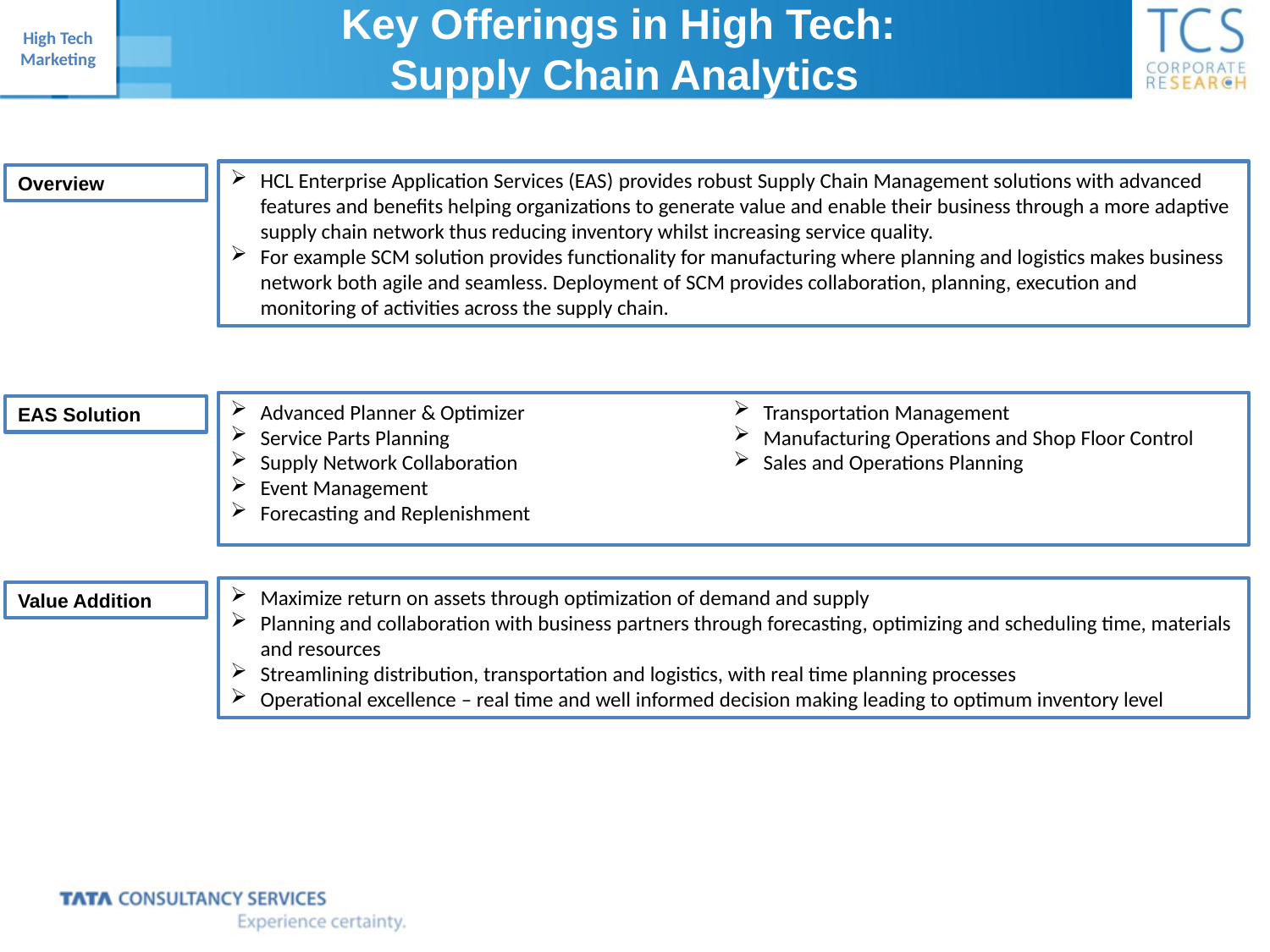

Key Offerings in High Tech:
Supply Chain Analytics
HCL Enterprise Application Services (EAS) provides robust Supply Chain Management solutions with advanced features and benefits helping organizations to generate value and enable their business through a more adaptive supply chain network thus reducing inventory whilst increasing service quality.
For example SCM solution provides functionality for manufacturing where planning and logistics makes business network both agile and seamless. Deployment of SCM provides collaboration, planning, execution and monitoring of activities across the supply chain.
Overview
Advanced Planner & Optimizer
Service Parts Planning
Supply Network Collaboration
Event Management
Forecasting and Replenishment
Transportation Management
Manufacturing Operations and Shop Floor Control
Sales and Operations Planning
EAS Solution
Maximize return on assets through optimization of demand and supply
Planning and collaboration with business partners through forecasting, optimizing and scheduling time, materials and resources
Streamlining distribution, transportation and logistics, with real time planning processes
Operational excellence – real time and well informed decision making leading to optimum inventory level
Value Addition